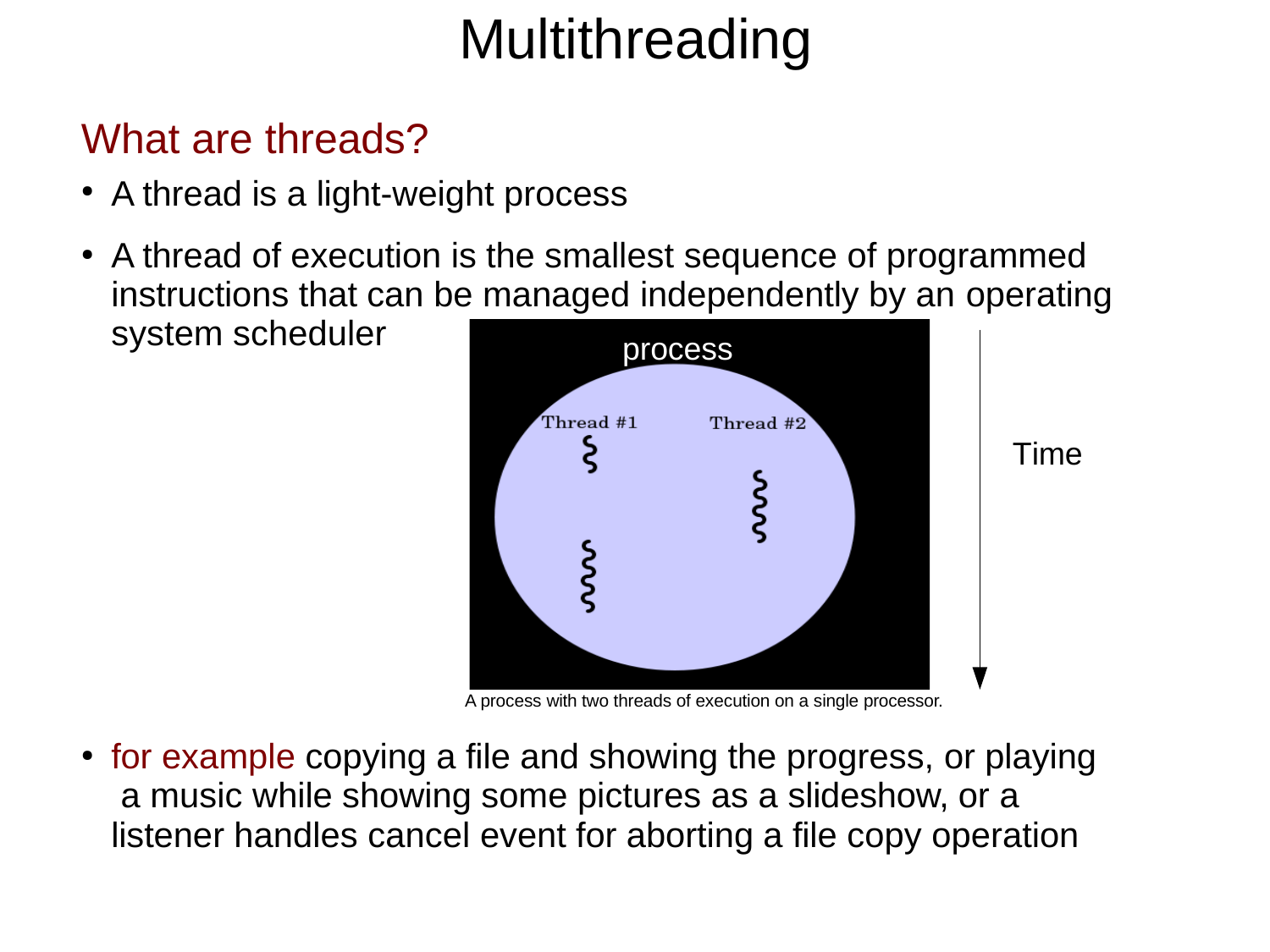

# Multithreading
What are threads?
A thread is a light-weight process
A thread of execution is the smallest sequence of programmed  instructions that can be managed independently by an operating
●
system scheduler

process

Time
A process with two threads of execution on a single processor.
for example copying a file and showing the progress, or playing  a music while showing some pictures as a slideshow, or a  listener handles cancel event for aborting a file copy operation
●